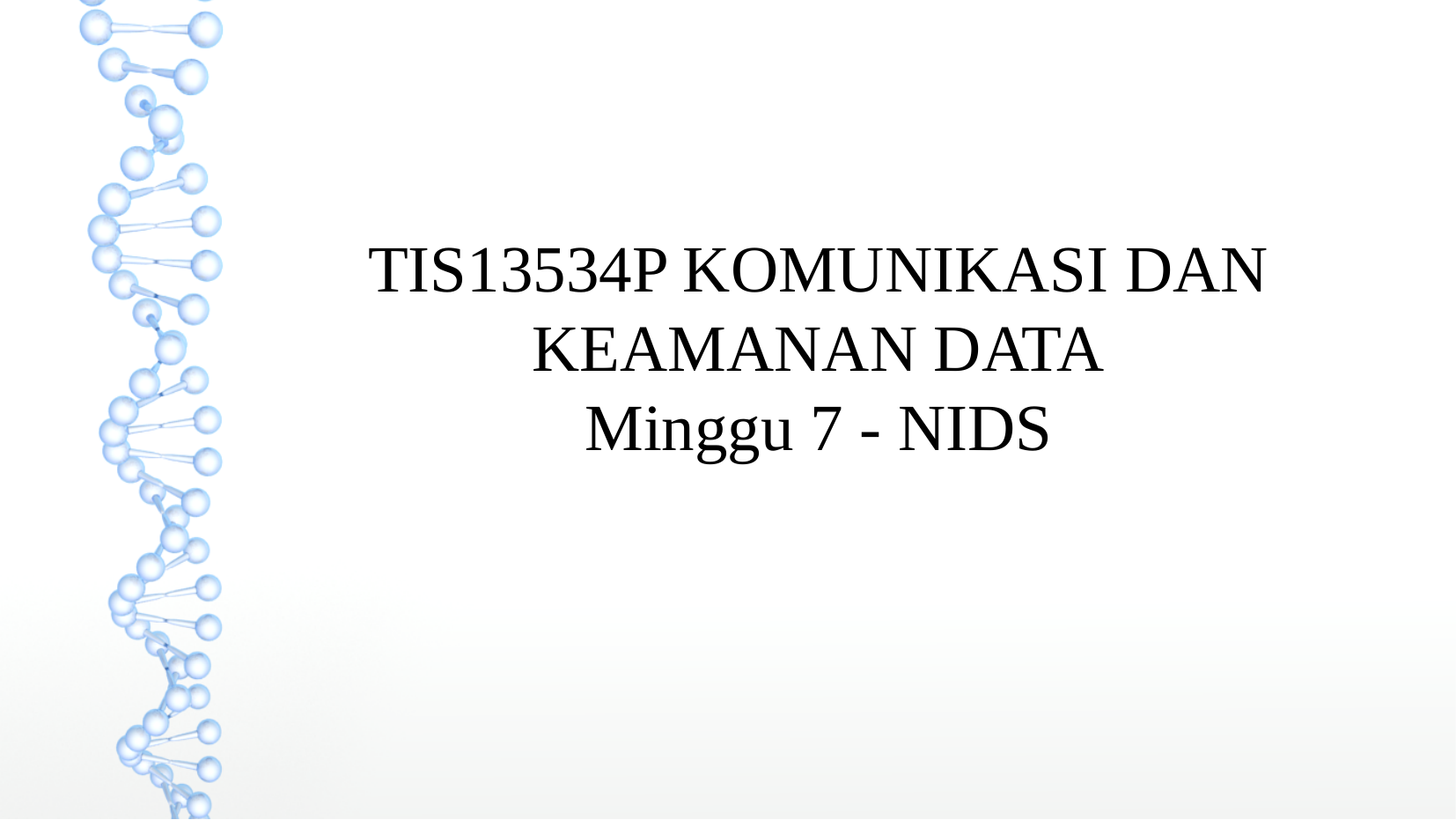

TIS13534P KOMUNIKASI DAN KEAMANAN DATA
Minggu 7 - NIDS